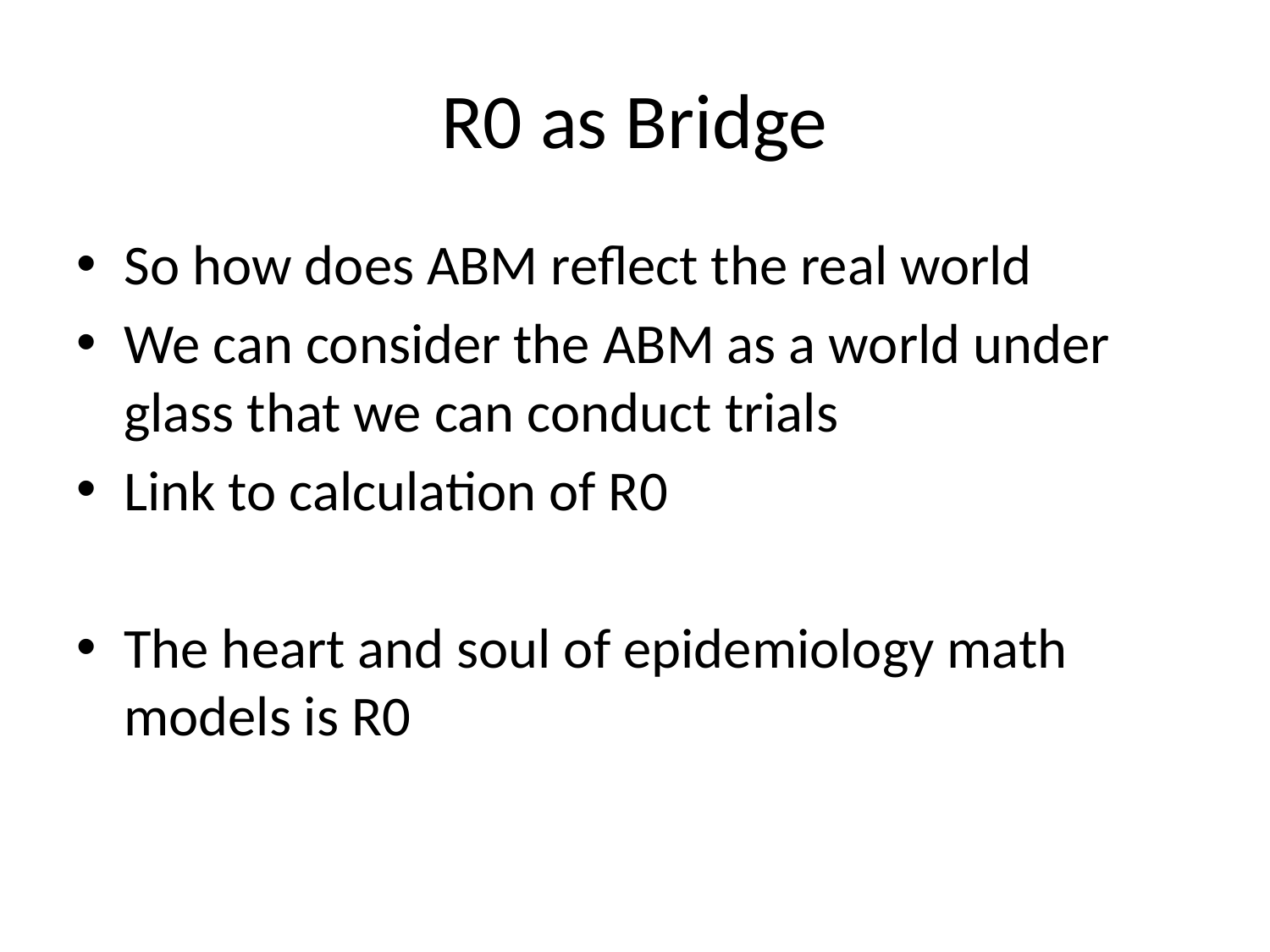

# R0 as Bridge
So how does ABM reflect the real world
We can consider the ABM as a world under glass that we can conduct trials
Link to calculation of R0

The heart and soul of epidemiology math models is R0